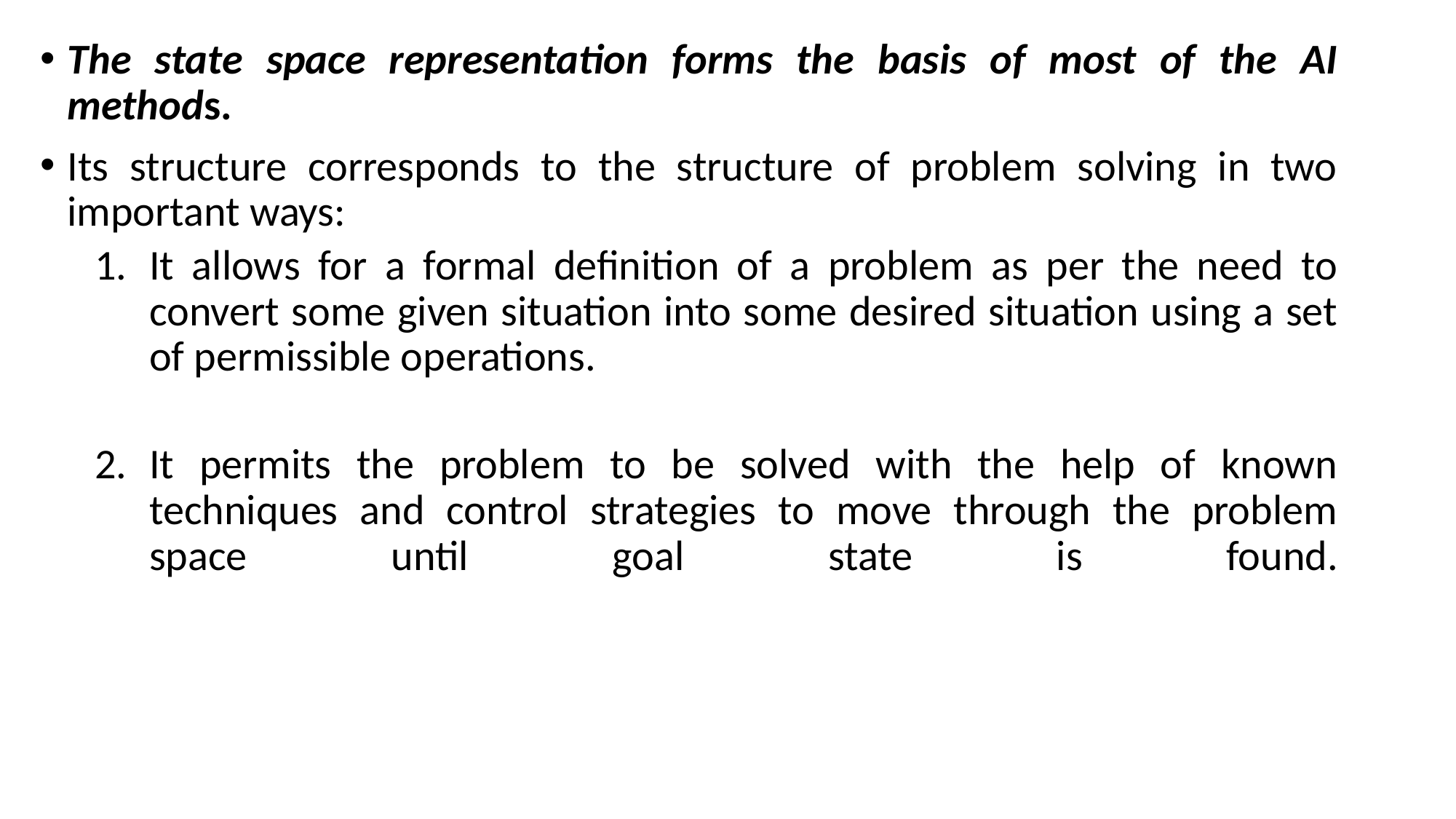

The state space representation forms the basis of most of the AI methods.
Its structure corresponds to the structure of problem solving in two important ways:
It allows for a formal definition of a problem as per the need to convert some given situation into some desired situation using a set of permissible operations.

It permits the problem to be solved with the help of known techniques and control strategies to move through the problem space until goal state is found.